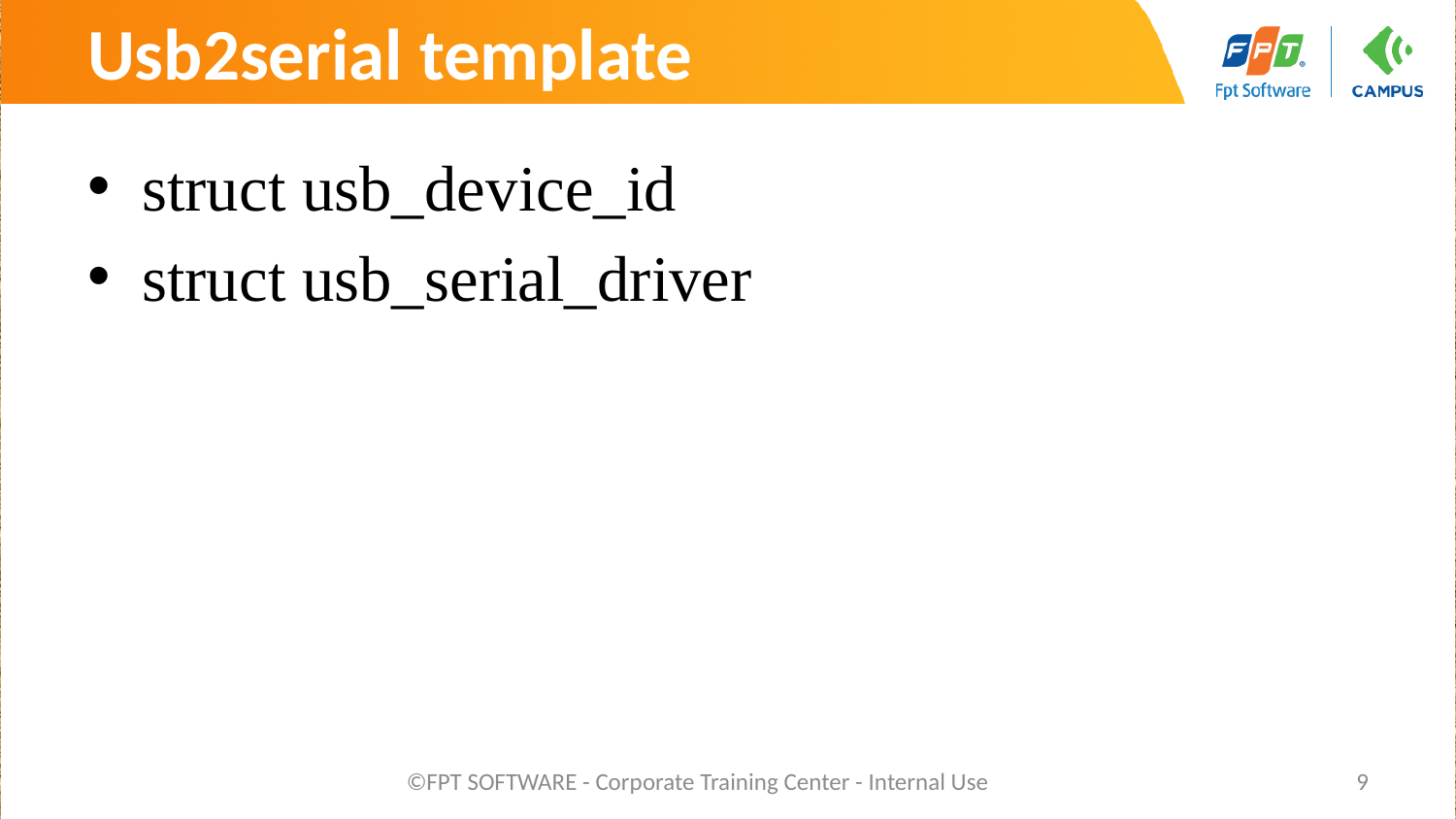

# Usb2serial template
struct usb_device_id
struct usb_serial_driver

©FPT SOFTWARE - Corporate Training Center - Internal Use
9